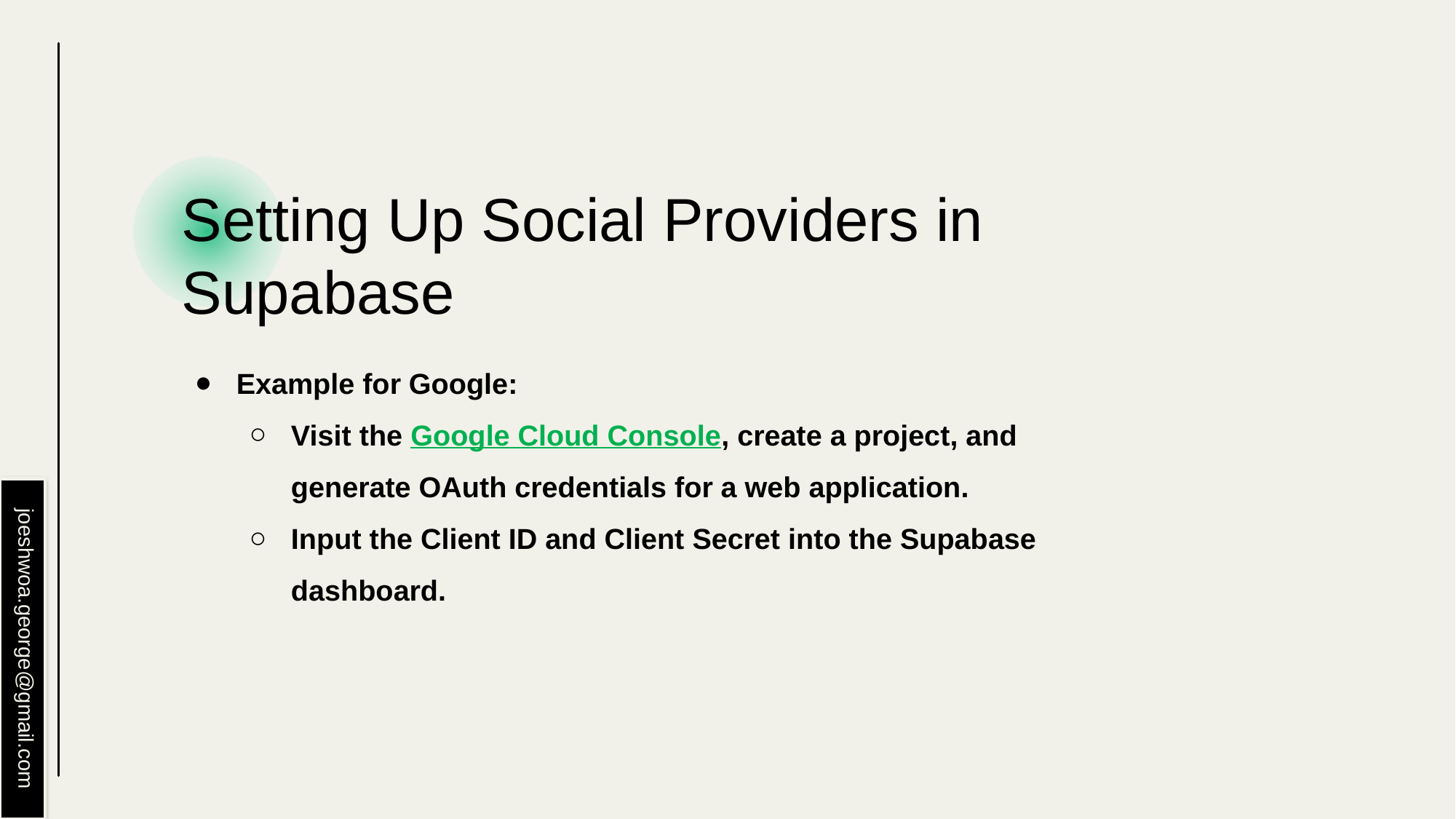

# Setting Up Social Providers in Supabase
Example for Google:
Visit the Google Cloud Console, create a project, and generate OAuth credentials for a web application.
Input the Client ID and Client Secret into the Supabase dashboard.
joeshwoa.george@gmail.com